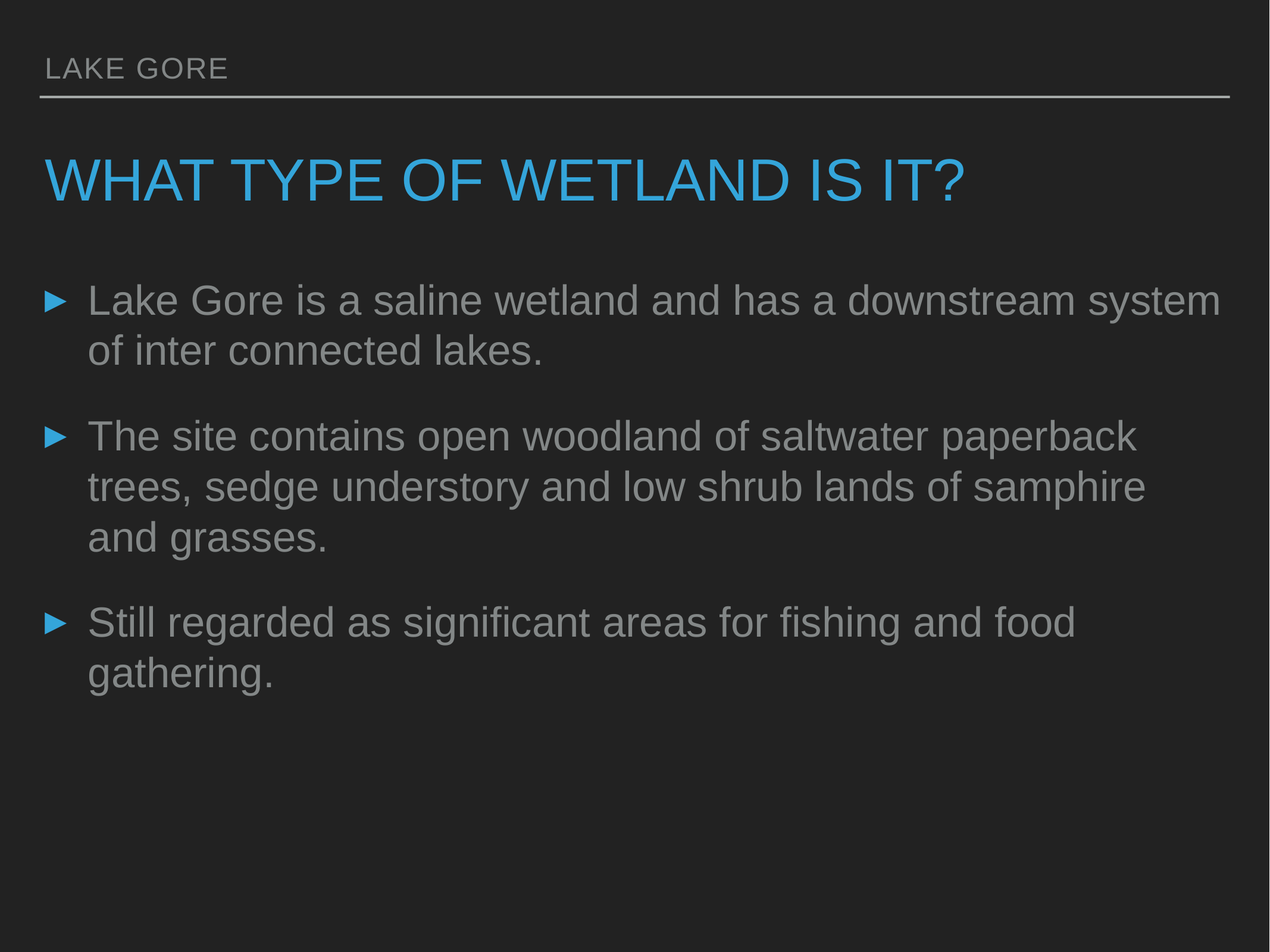

Lake gore
# What type of wetland is it?
Lake Gore is a saline wetland and has a downstream system of inter connected lakes.
The site contains open woodland of saltwater paperback trees, sedge understory and low shrub lands of samphire and grasses.
Still regarded as significant areas for fishing and food gathering.